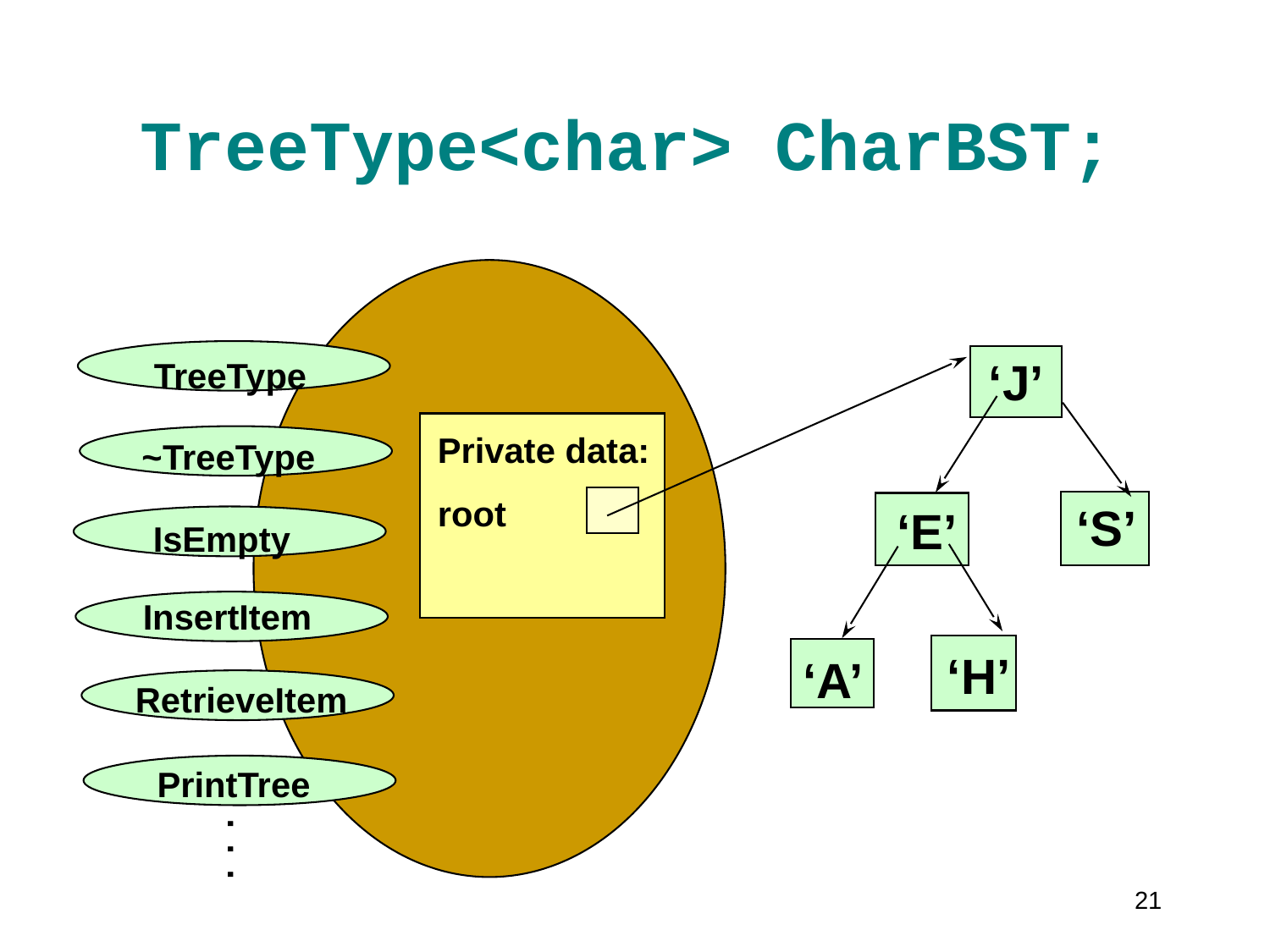

# TreeType<char> CharBST;

 ‘J’

‘S’

 ‘E’

‘H’
‘A’
TreeType
~TreeType
IsEmpty
 InsertItem

Private data:

root

RetrieveItem

PrintTree
          .
          .
          .
21